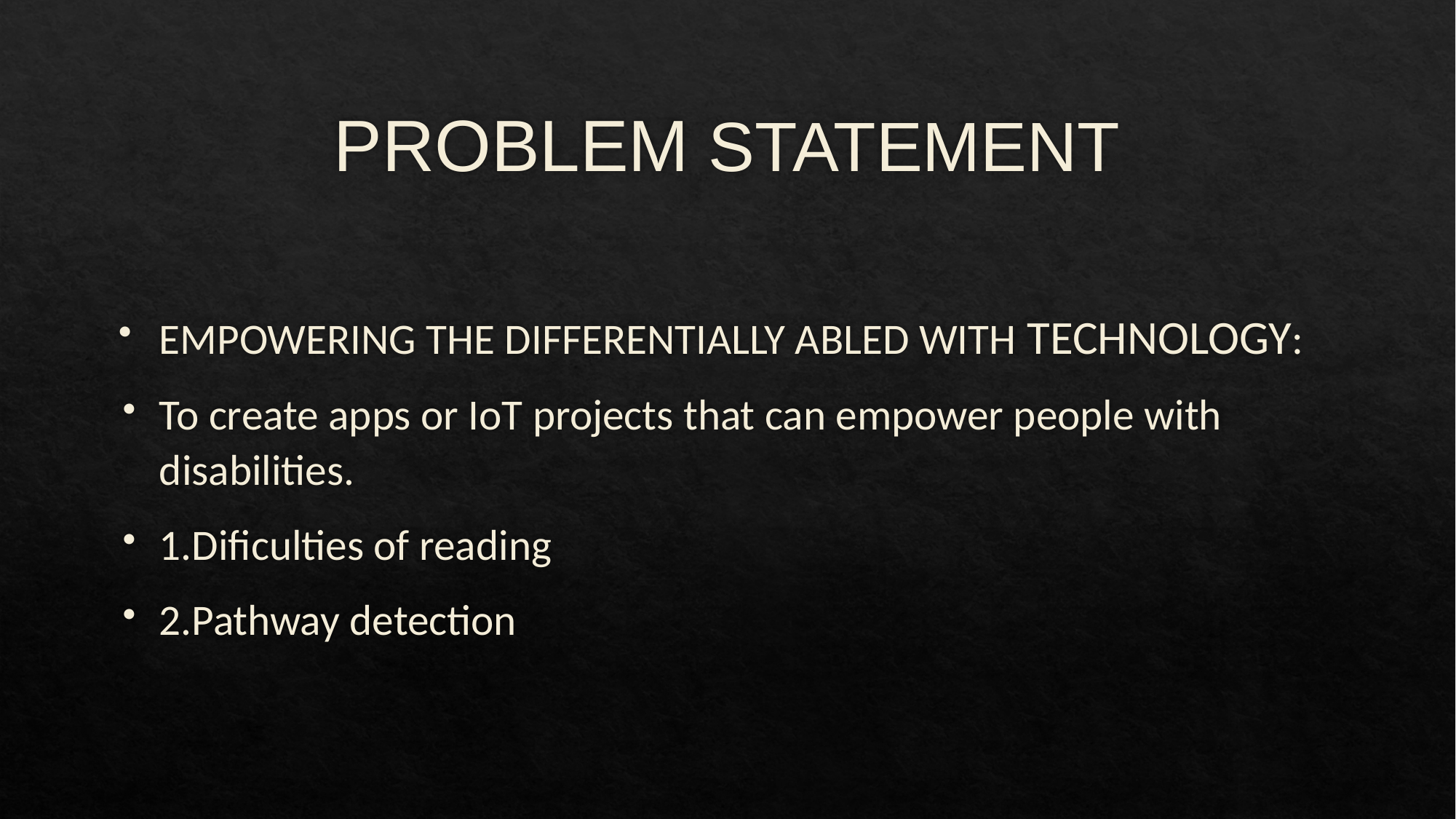

# PROBLEM STATEMENT

EMPOWERING THE DIFFERENTIALLY ABLED WITH TECHNOLOGY:
To create apps or IoT projects that can empower people with disabilities.
1.Dificulties of reading
2.Pathway detection